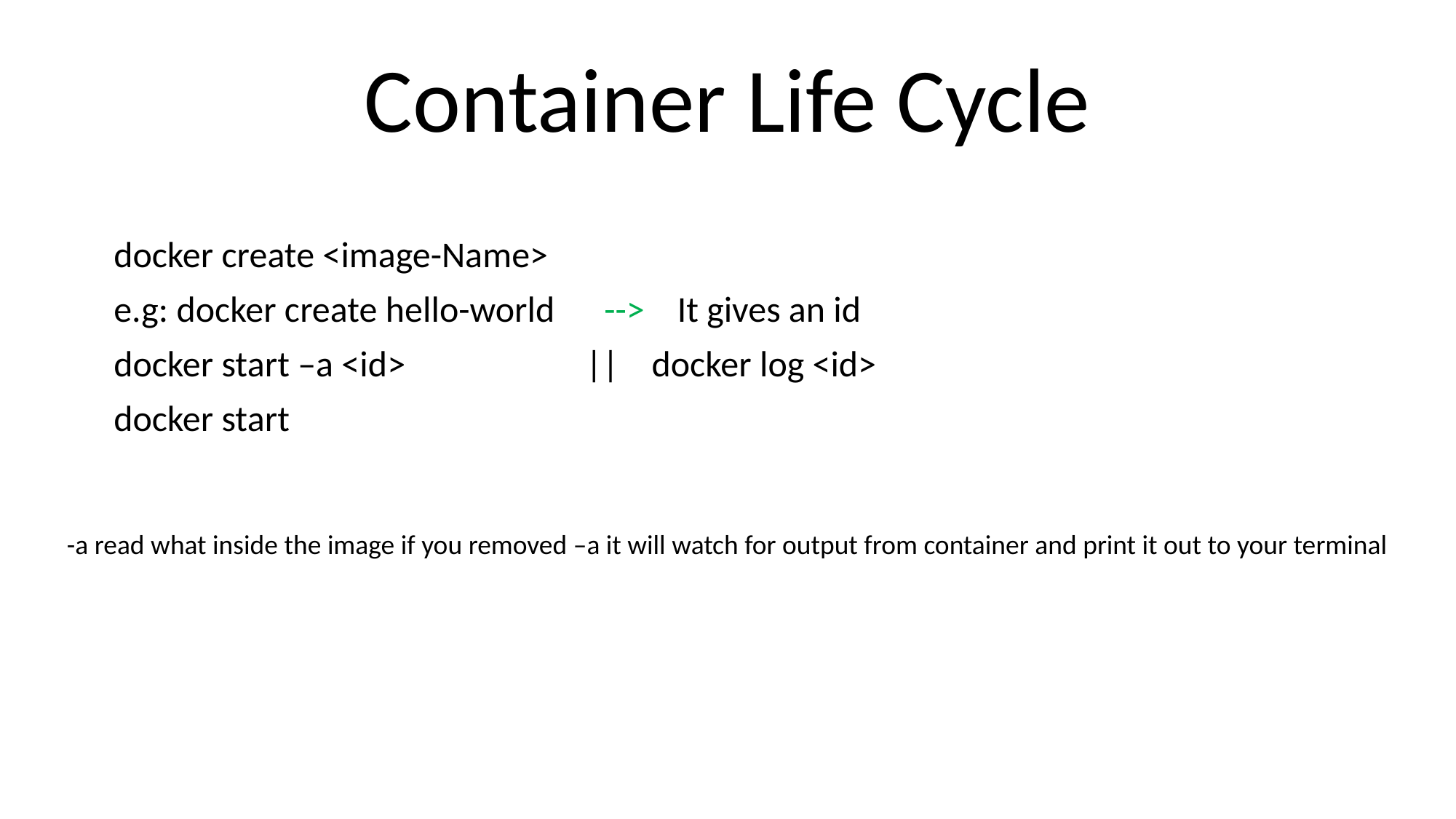

# Container Life Cycle
docker create <image-Name>
e.g: docker create hello-world      -->    It gives an id
docker start –a <id>                      ||    docker log <id>
docker start
-a read what inside the image if you removed –a it will watch for output from container and print it out to your terminal